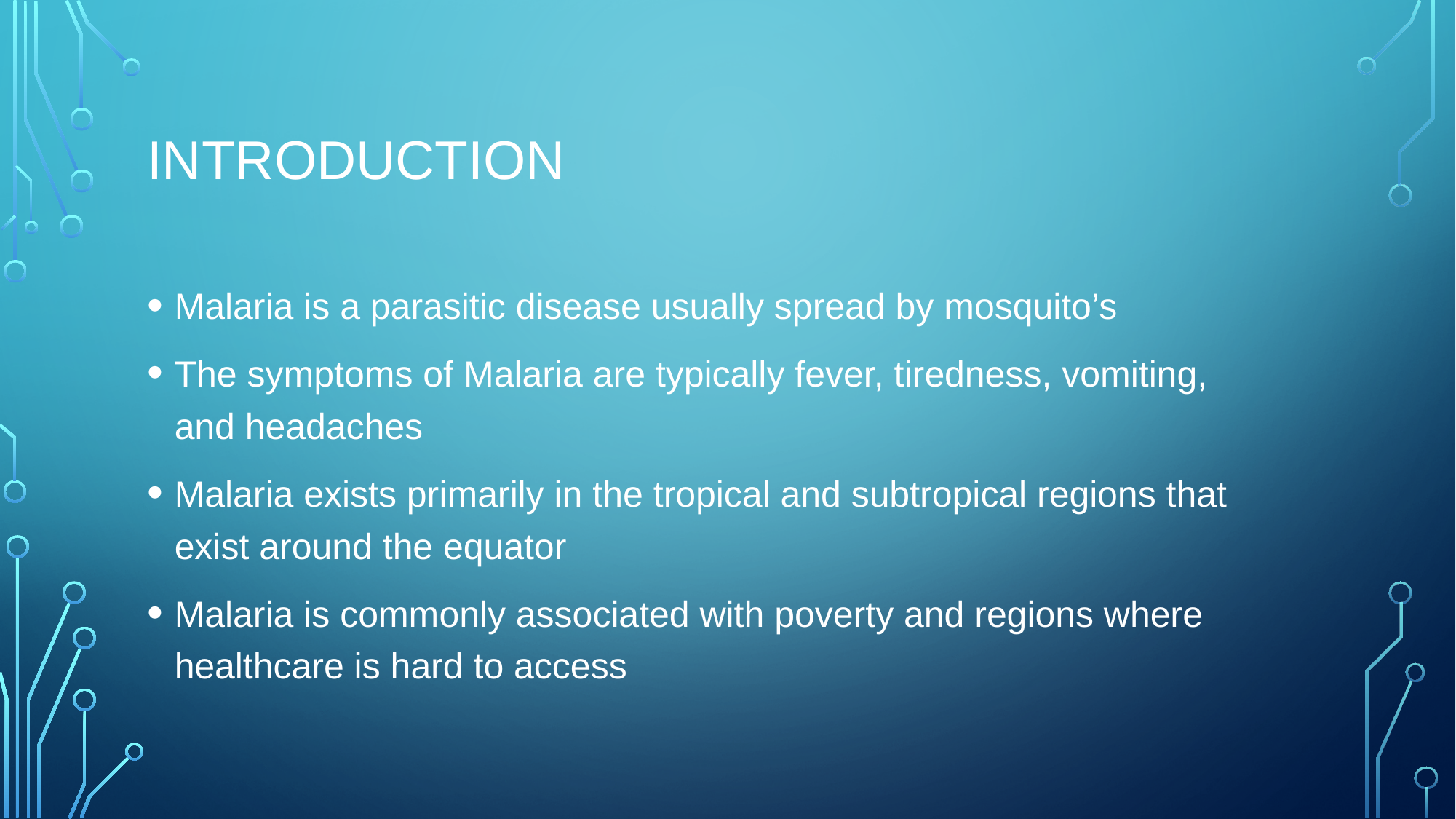

# Introduction
Malaria is a parasitic disease usually spread by mosquito’s
The symptoms of Malaria are typically fever, tiredness, vomiting, and headaches
Malaria exists primarily in the tropical and subtropical regions that exist around the equator
Malaria is commonly associated with poverty and regions where healthcare is hard to access